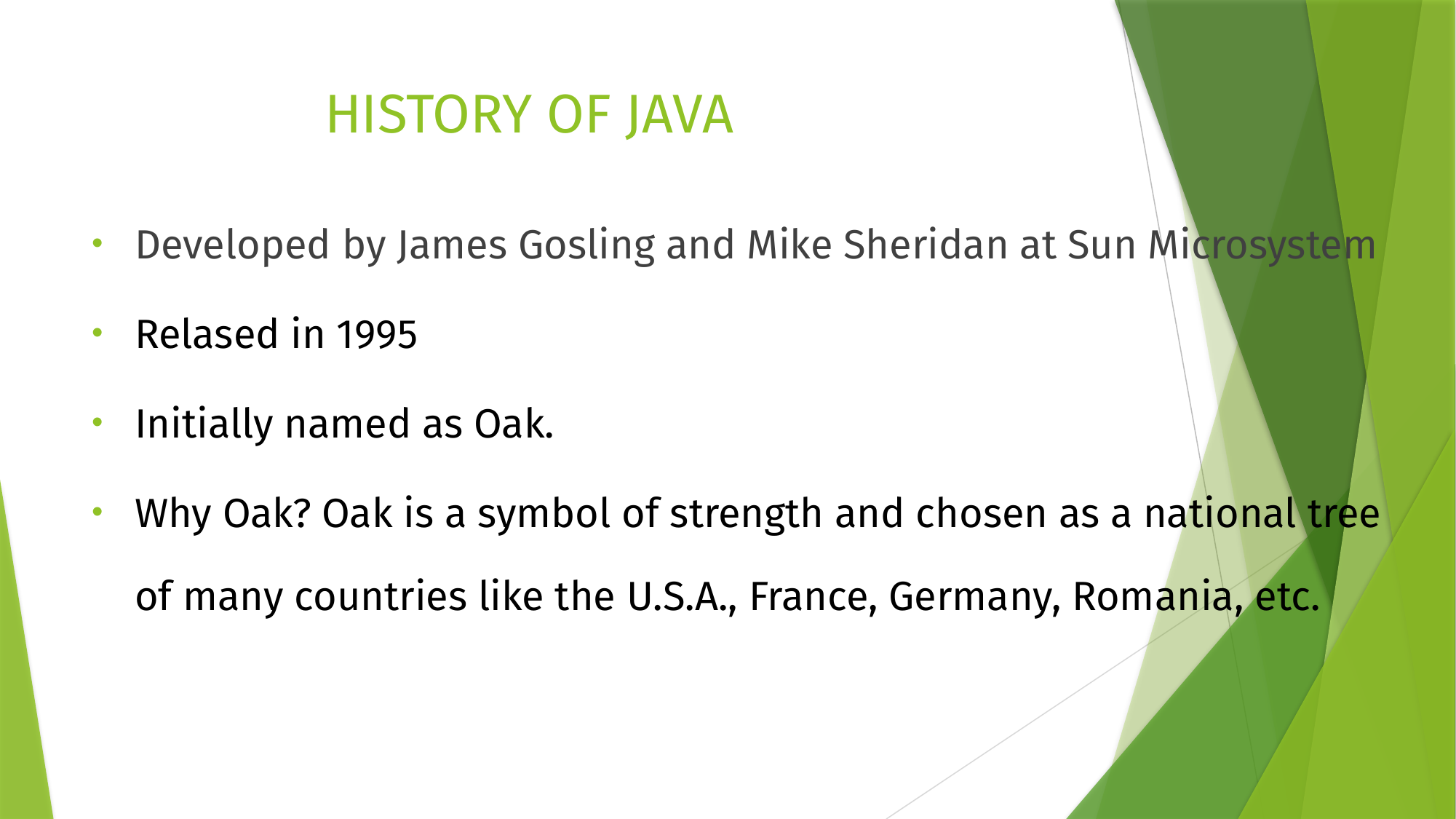

# HISTORY OF JAVA
Developed by James Gosling and Mike Sheridan at Sun Microsystem
Relased in 1995
Initially named as Oak.
Why Oak? Oak is a symbol of strength and chosen as a national tree of many countries like the U.S.A., France, Germany, Romania, etc.